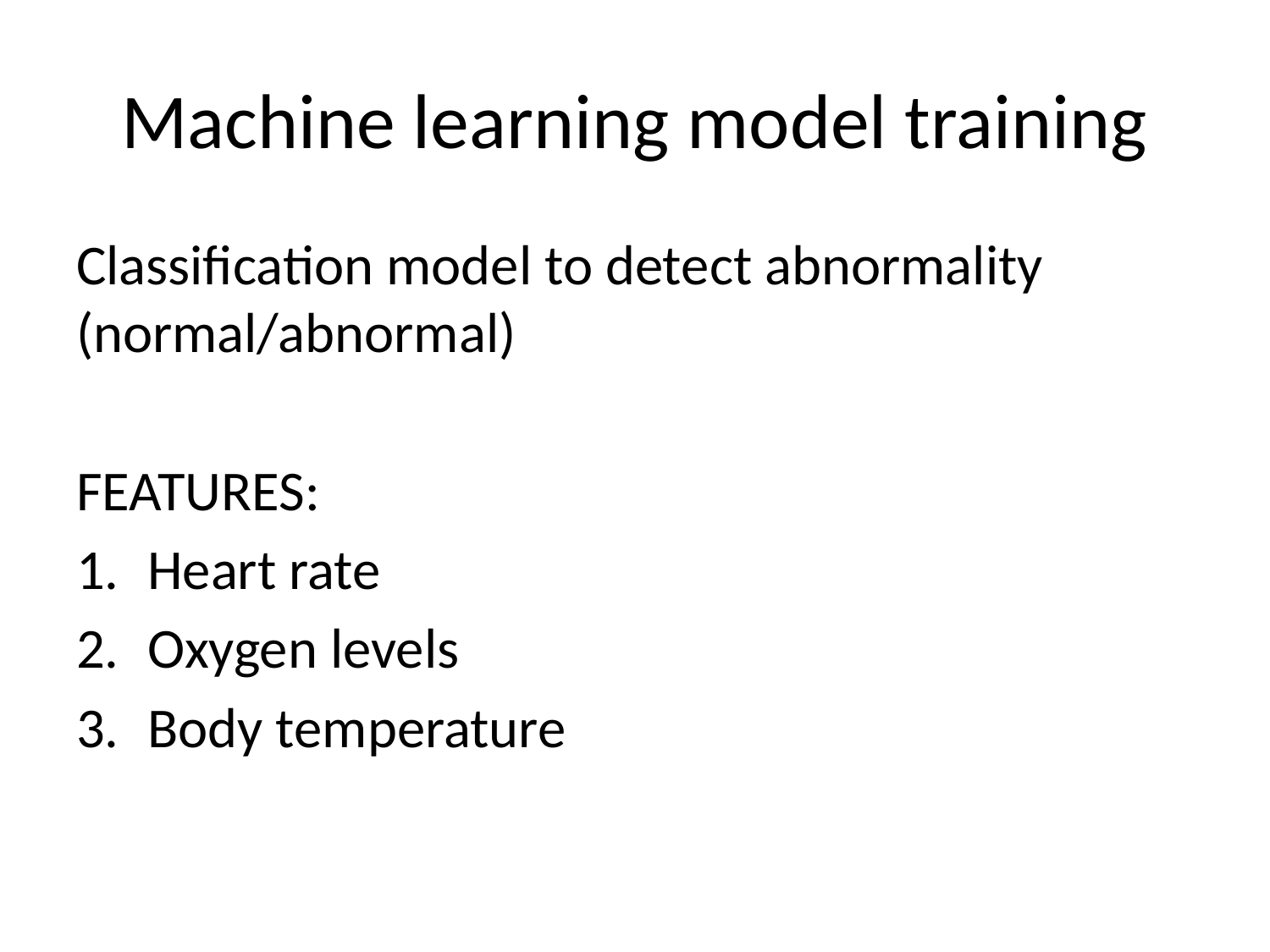

# Machine learning model training
Classification model to detect abnormality (normal/abnormal)

FEATURES:
Heart rate
Oxygen levels
Body temperature